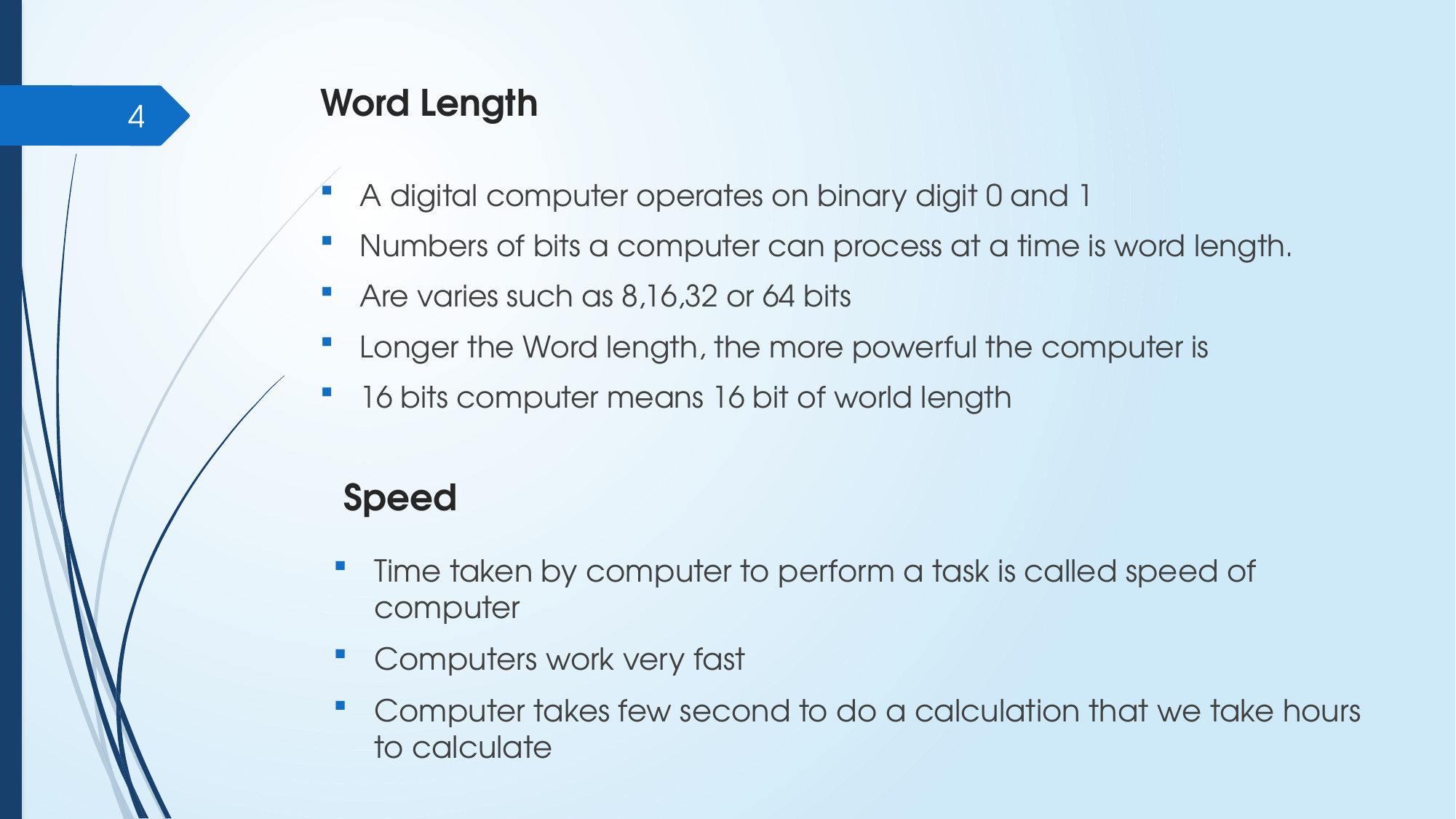

# Word Length
4
A digital computer operates on binary digit 0 and 1
Numbers of bits a computer can process at a time is word length.
Are varies such as 8,16,32 or 64 bits
Longer the Word length, the more powerful the computer is
16 bits computer means 16 bit of world length

 Speed
Time taken by computer to perform a task is called speed of computer
Computers work very fast
Computer takes few second to do a calculation that we take hours to calculate